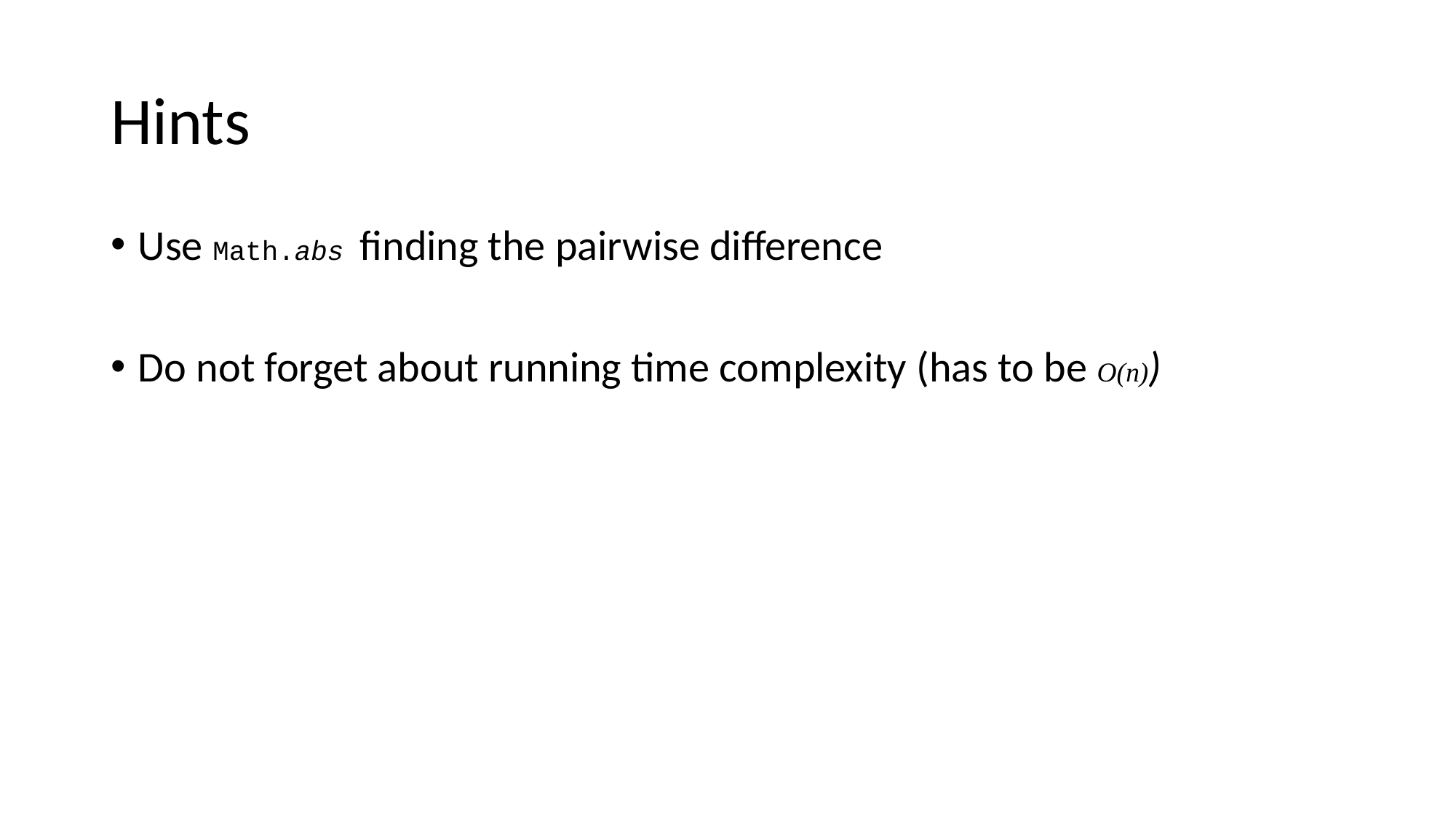

# Hints
Use Math.abs finding the pairwise difference

Do not forget about running time complexity (has to be O(n))